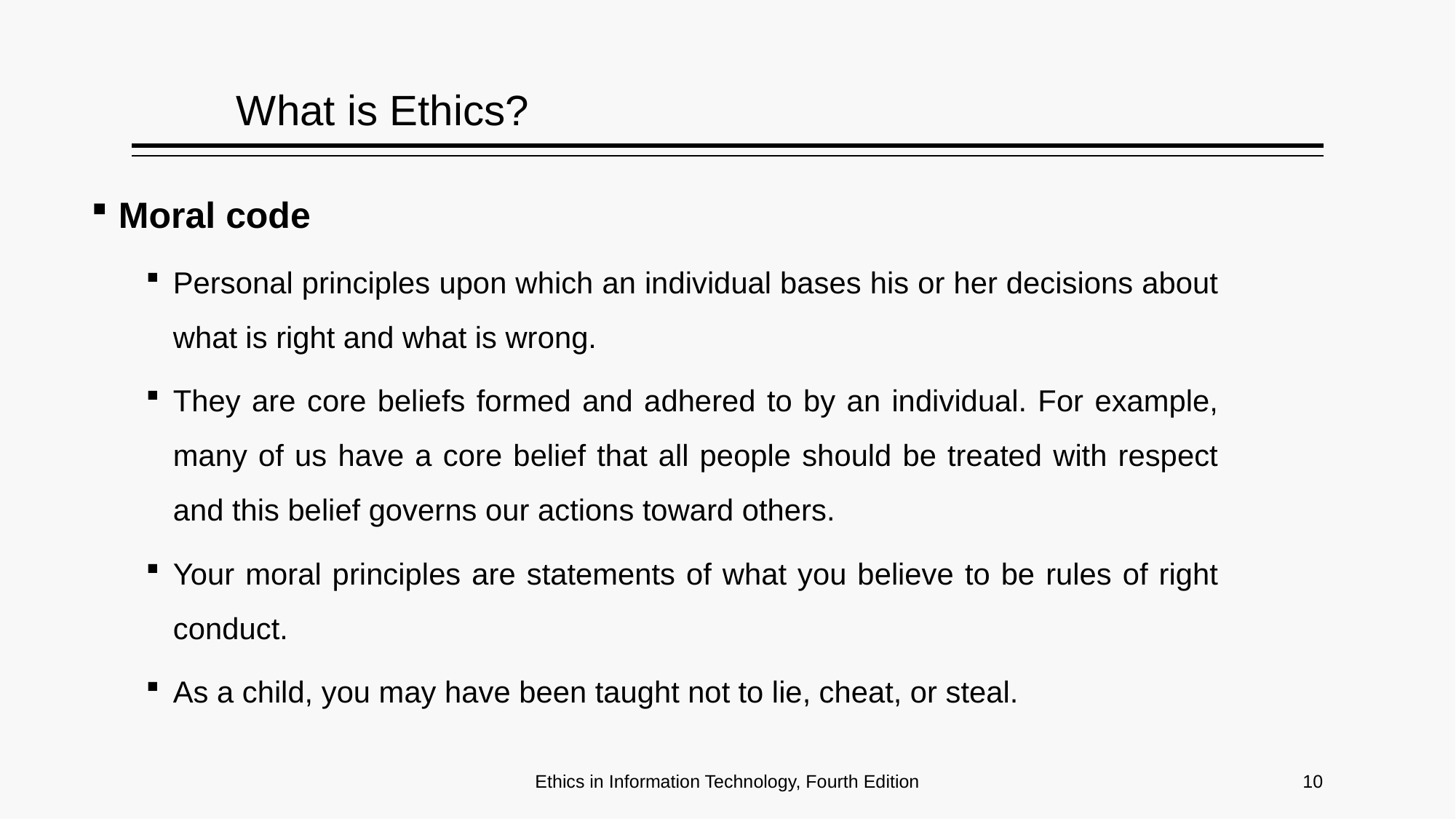

# What is Ethics?
Moral code
Personal principles upon which an individual bases his or her decisions about what is right and what is wrong.
They are core beliefs formed and adhered to by an individual. For example, many of us have a core belief that all people should be treated with respect and this belief governs our actions toward others.
Your moral principles are statements of what you believe to be rules of right conduct.
As a child, you may have been taught not to lie, cheat, or steal.

10
Ethics in Information Technology, Fourth Edition